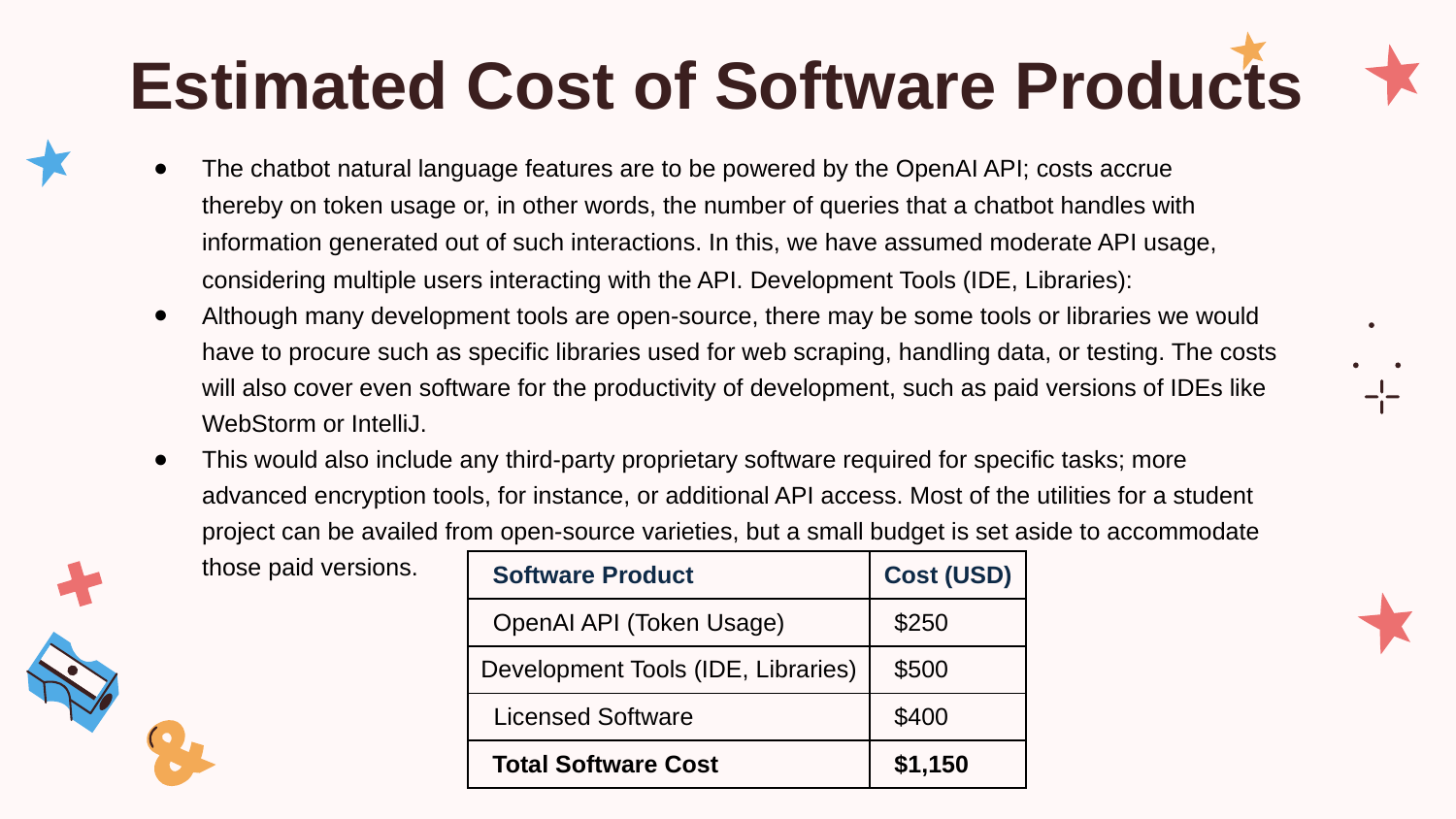

# Estimated Cost of Software Products
The chatbot natural language features are to be powered by the OpenAI API; costs accrue thereby on token usage or, in other words, the number of queries that a chatbot handles with information generated out of such interactions. In this, we have assumed moderate API usage, considering multiple users interacting with the API. Development Tools (IDE, Libraries):
Although many development tools are open-source, there may be some tools or libraries we would have to procure such as specific libraries used for web scraping, handling data, or testing. The costs will also cover even software for the productivity of development, such as paid versions of IDEs like WebStorm or IntelliJ.
This would also include any third-party proprietary software required for specific tasks; more advanced encryption tools, for instance, or additional API access. Most of the utilities for a student project can be availed from open-source varieties, but a small budget is set aside to accommodate those paid versions.

| Software Product | Cost (USD) |
| --- | --- |
| OpenAI API (Token Usage) | $250 |
| Development Tools (IDE, Libraries) | $500 |
| Licensed Software | $400 |
| Total Software Cost | $1,150 |